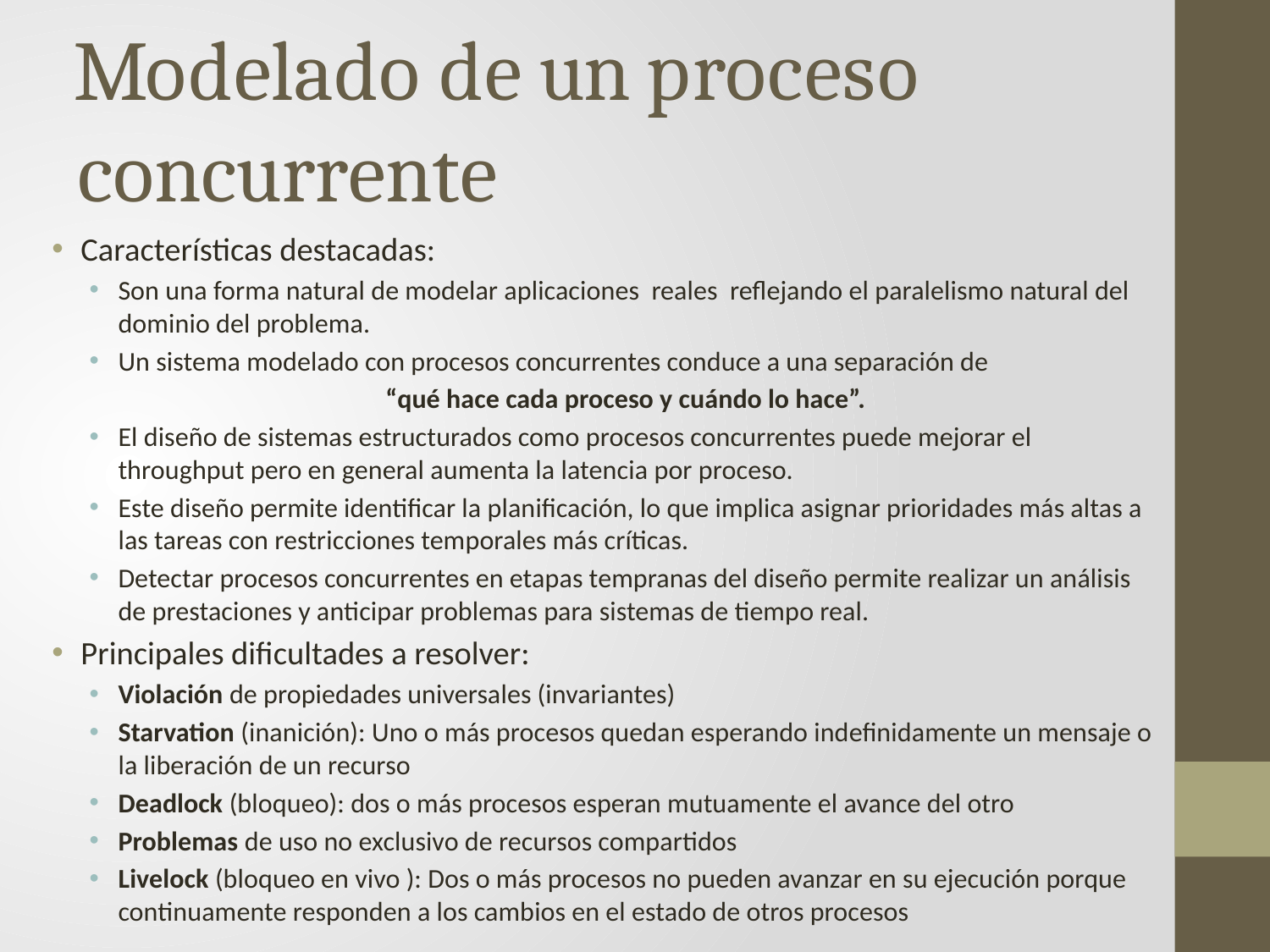

# Modelado de un proceso concurrente
Características destacadas:
Son una forma natural de modelar aplicaciones  reales  reflejando el paralelismo natural del dominio del problema.
Un sistema modelado con procesos concurrentes conduce a una separación de
“qué hace cada proceso y cuándo lo hace”.
El diseño de sistemas estructurados como procesos concurrentes puede mejorar el throughput pero en general aumenta la latencia por proceso.
Este diseño permite identificar la planificación, lo que implica asignar prioridades más altas a las tareas con restricciones temporales más críticas.
Detectar procesos concurrentes en etapas tempranas del diseño permite realizar un análisis de prestaciones y anticipar problemas para sistemas de tiempo real.
Principales dificultades a resolver:
Violación de propiedades universales (invariantes)
Starvation (inanición): Uno o más procesos quedan esperando indefinidamente un mensaje o la liberación de un recurso
Deadlock (bloqueo): dos o más procesos esperan mutuamente el avance del otro
Problemas de uso no exclusivo de recursos compartidos
Livelock (bloqueo en vivo ): Dos o más procesos no pueden avanzar en su ejecución porque continuamente responden a los cambios en el estado de otros procesos